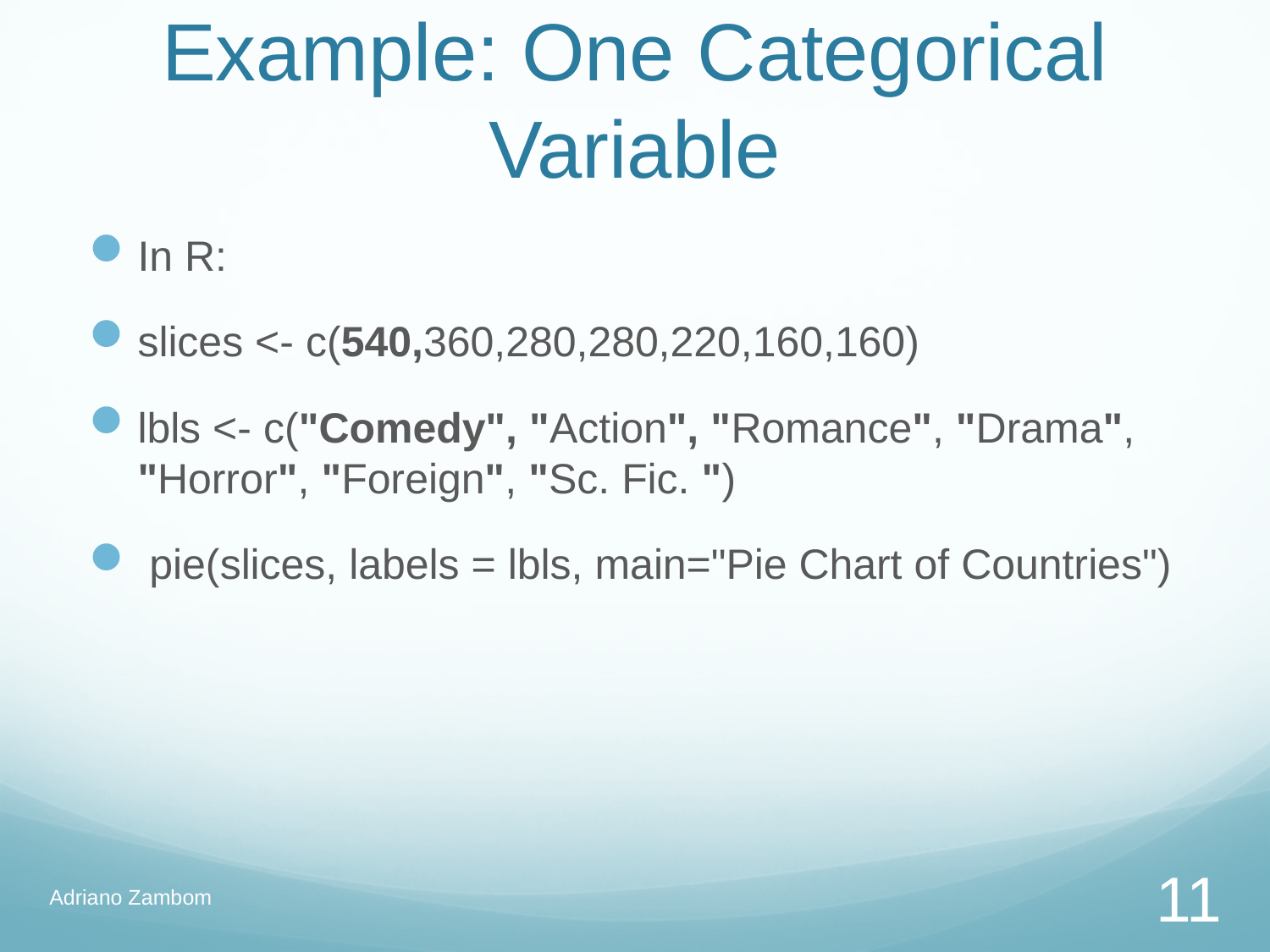

# Example: One Categorical Variable
In R:
slices <- c(540,360,280,280,220,160,160)
lbls <- c("Comedy", "Action", "Romance", "Drama", "Horror", "Foreign", "Sc. Fic. ")
 pie(slices, labels = lbls, main="Pie Chart of Countries")
Adriano Zambom
11